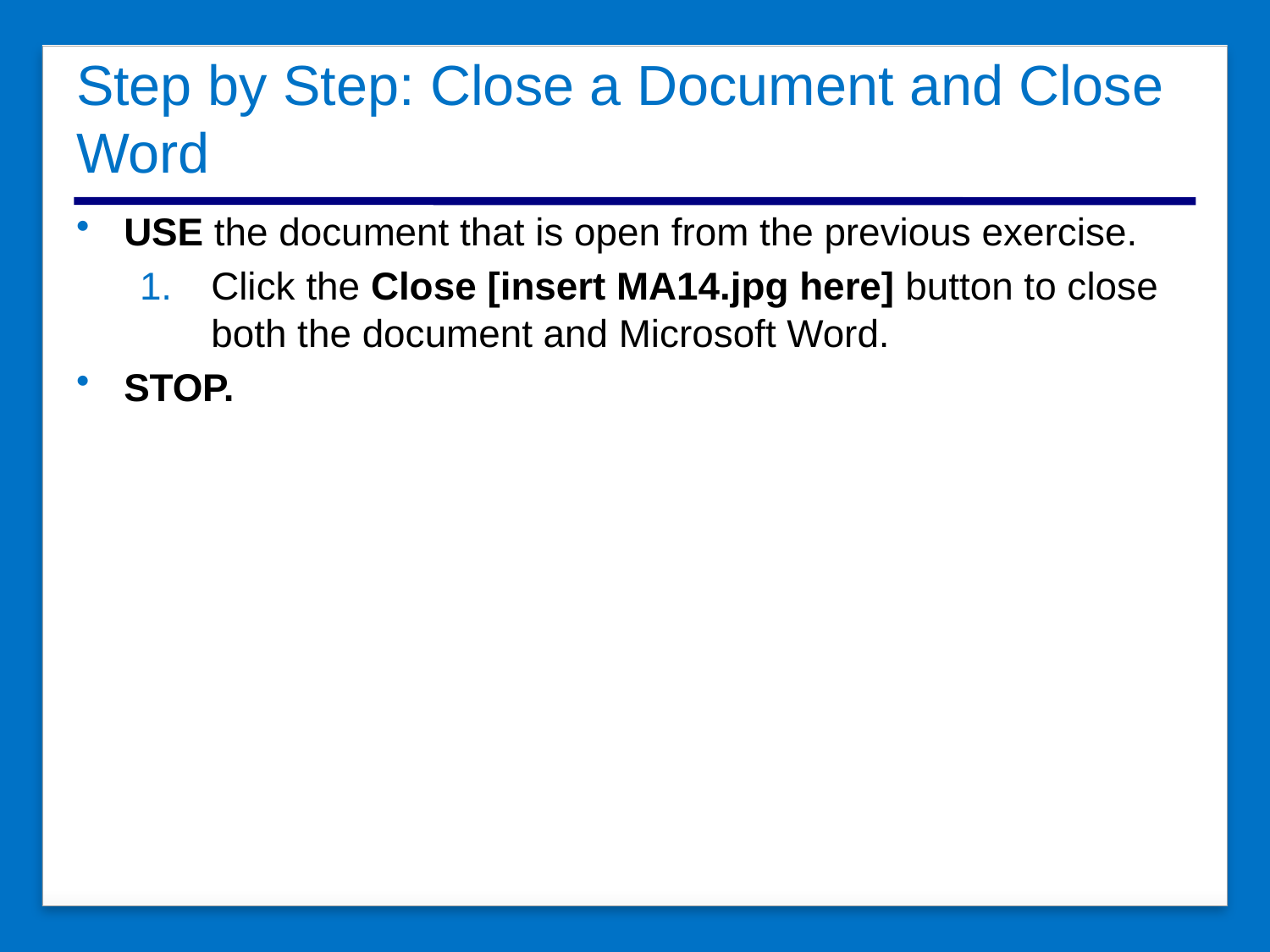

# Step by Step: Close a Document and Close Word
USE the document that is open from the previous exercise.
Click the Close [insert MA14.jpg here] button to close both the document and Microsoft Word.
STOP.